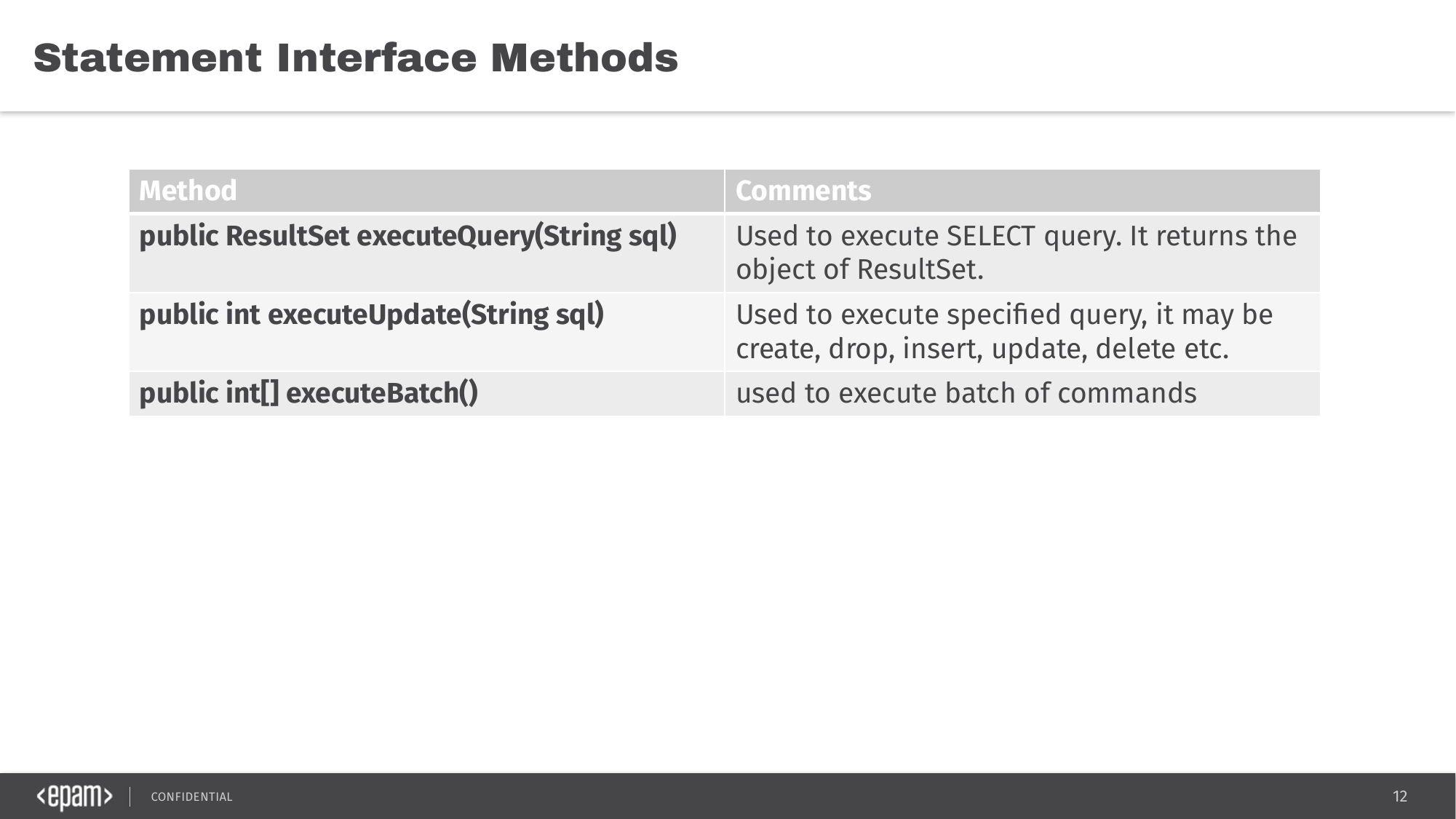

Statement Interface Methods

| Method | Comments |
| --- | --- |
| public ResultSet executeQuery(String sql) | Used to execute SELECT query. It returns the object of ResultSet. |
| public int executeUpdate(String sql) | Used to execute specified query, it may be create, drop, insert, update, delete etc. |
| public int[] executeBatch() | used to execute batch of commands |